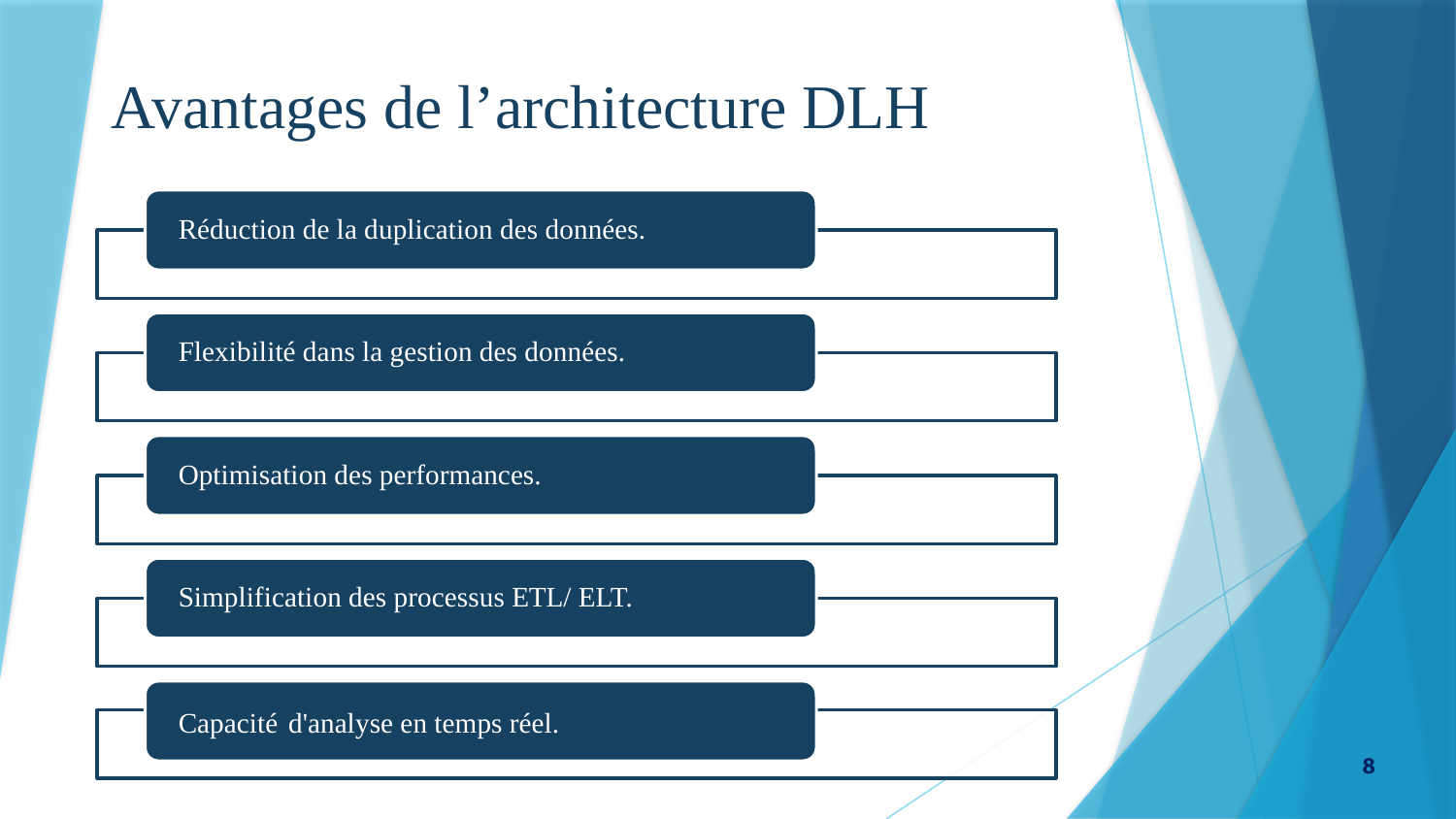

Avantages de l’architecture DLH
Réduction de la duplication des données.
Flexibilité dans la gestion des données.
Optimisation des performances.
Simplification des processus ETL/ ELT.
Capacité d'analyse en temps réel.
8